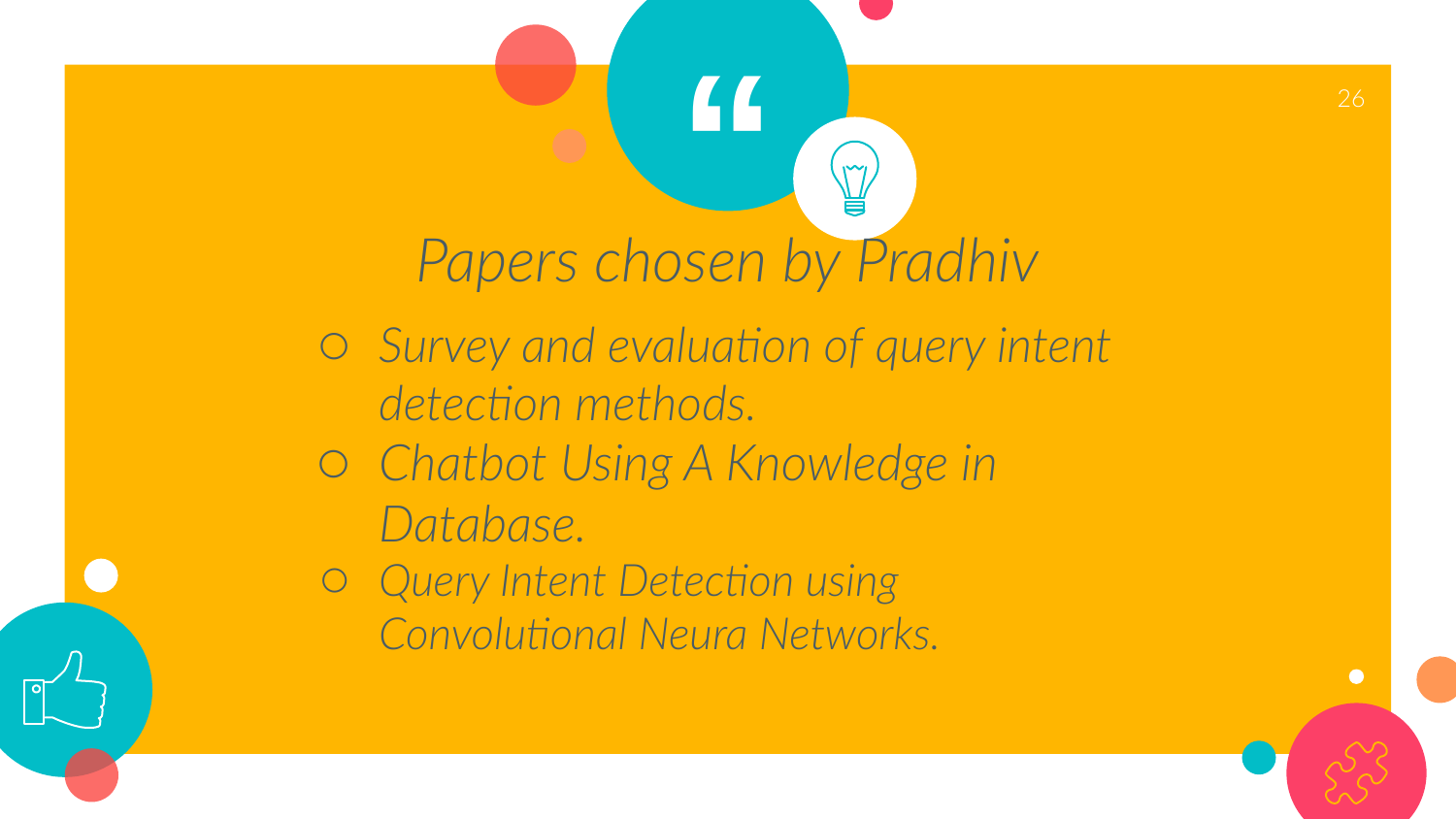

26
Papers chosen by Pradhiv
Survey and evaluation of query intent detection methods.
Chatbot Using A Knowledge in Database.
Query Intent Detection using Convolutional Neura Networks.